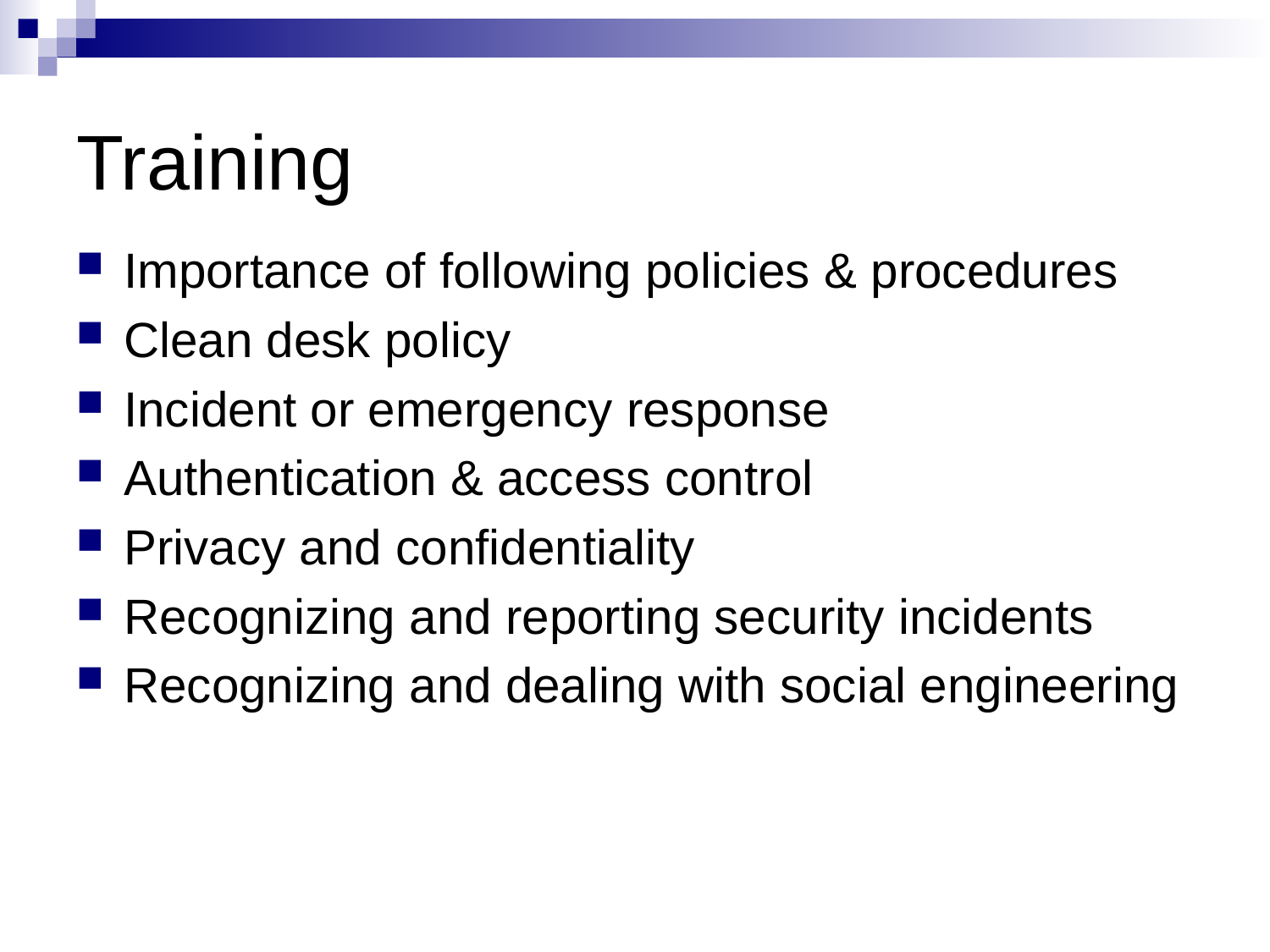

# Training
Importance of following policies & procedures
Clean desk policy
Incident or emergency response
Authentication & access control
Privacy and confidentiality
Recognizing and reporting security incidents
Recognizing and dealing with social engineering